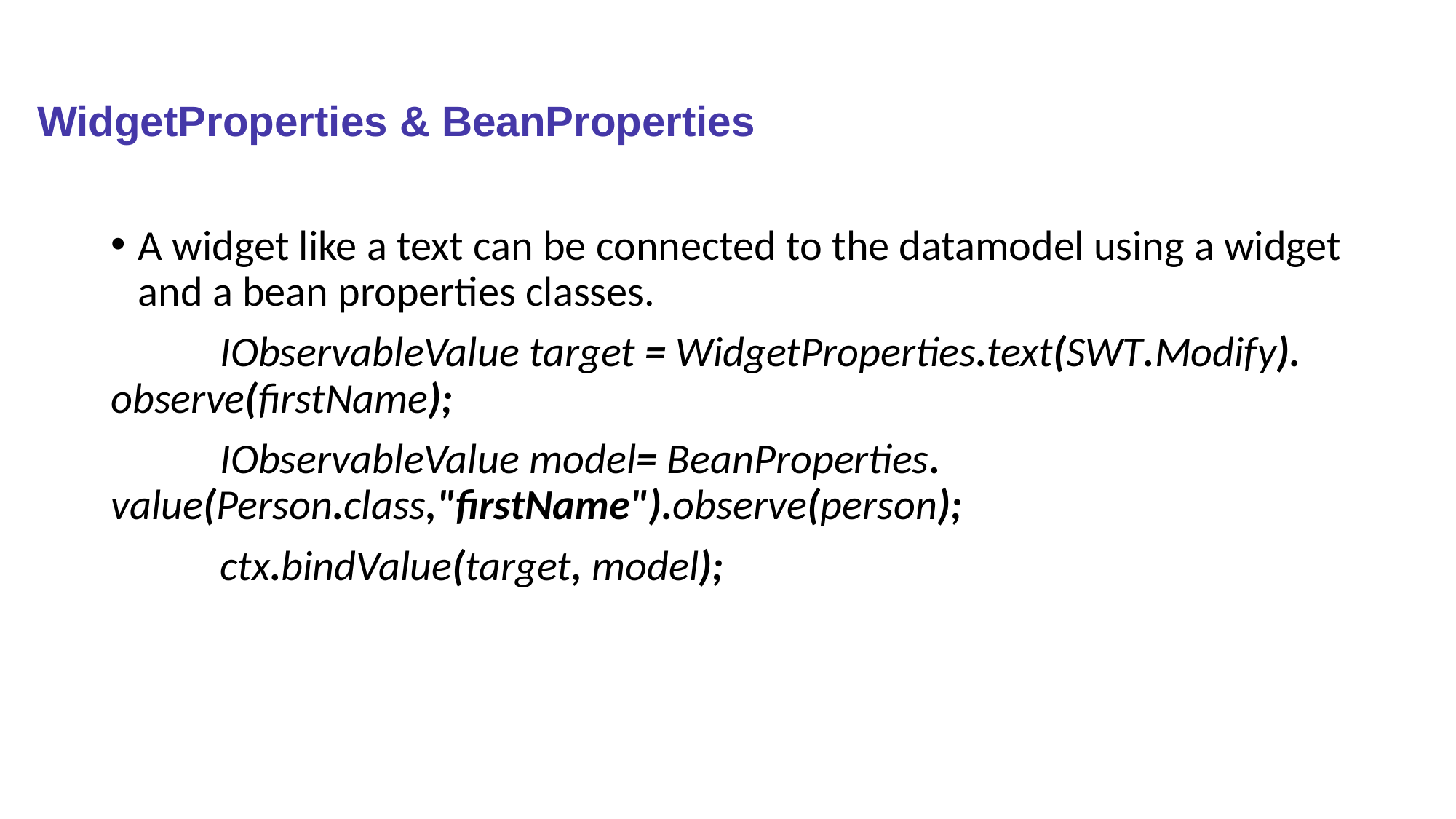

# WidgetProperties & BeanProperties
A widget like a text can be connected to the datamodel using a widget and a bean properties classes.
	IObservableValue target = WidgetProperties.text(SWT.Modify). 	observe(firstName);
	IObservableValue model= BeanProperties. 	value(Person.class,"firstName").observe(person);
   	ctx.bindValue(target, model);